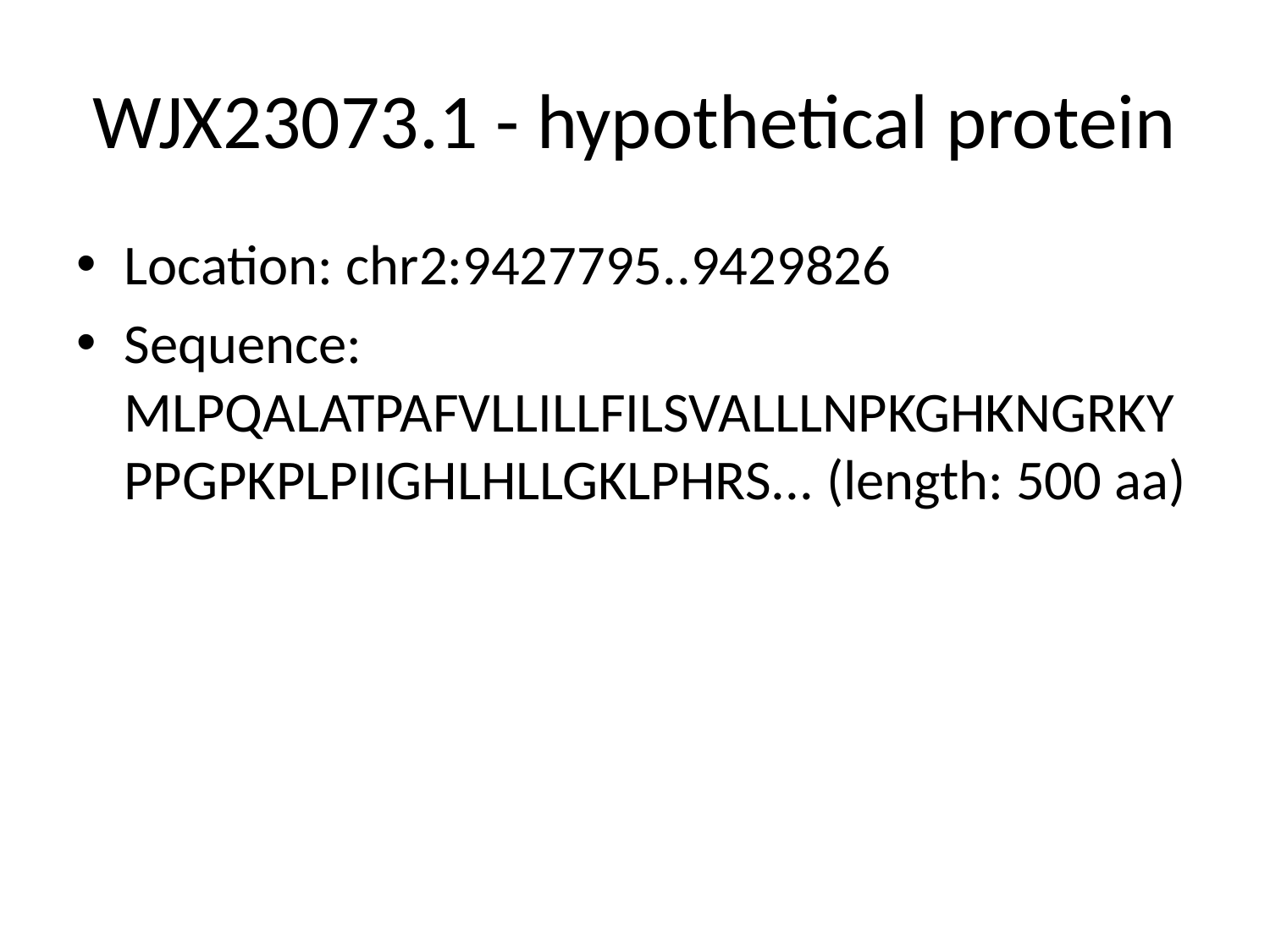

# WJX23073.1 - hypothetical protein
Location: chr2:9427795..9429826
Sequence: MLPQALATPAFVLLILLFILSVALLLNPKGHKNGRKYPPGPKPLPIIGHLHLLGKLPHRS... (length: 500 aa)